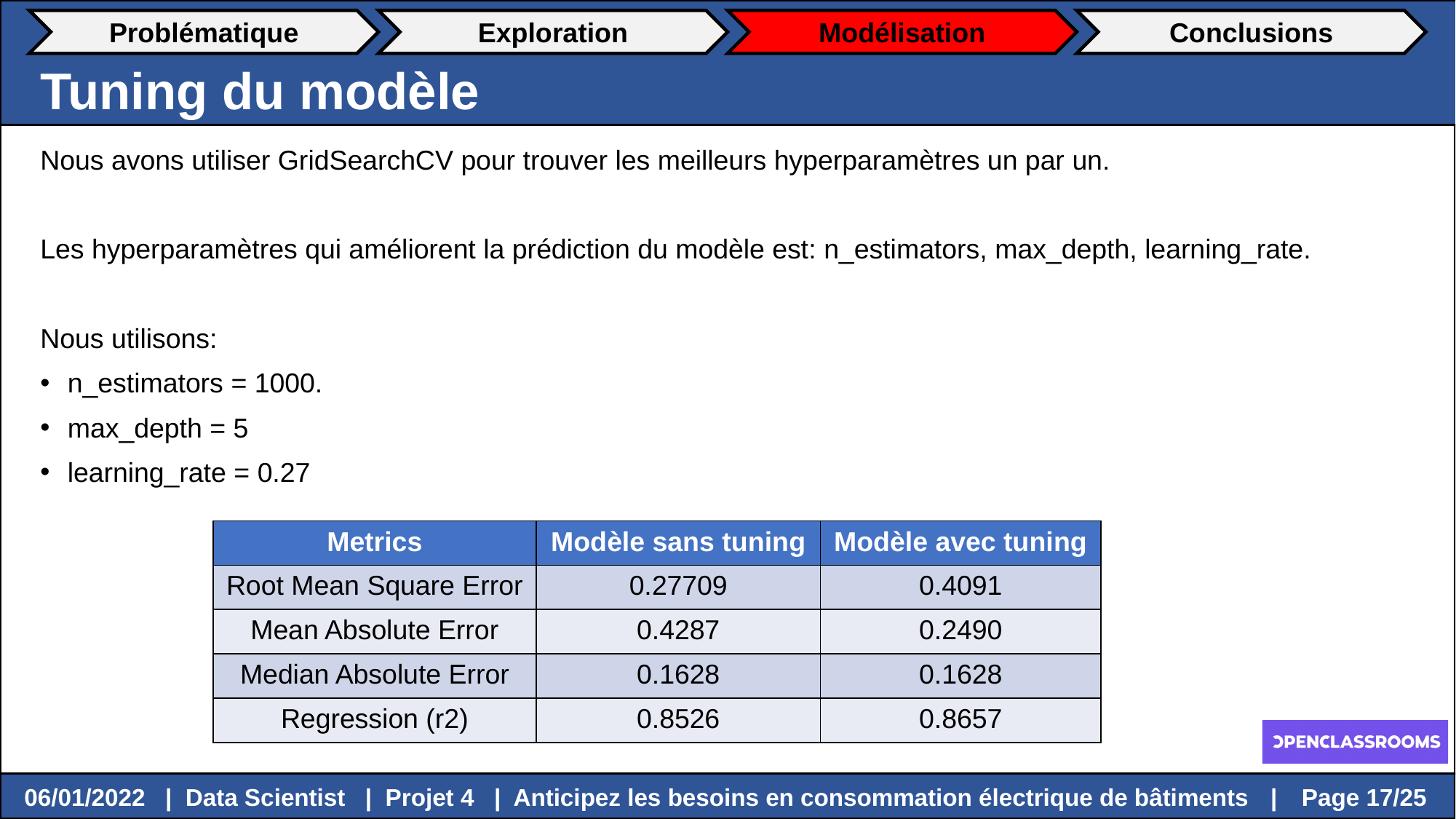

Problématique
Exploration
Modélisation
Conclusions
Tuning du modèle
Nous avons utiliser GridSearchCV pour trouver les meilleurs hyperparamètres un par un.

Les hyperparamètres qui améliorent la prédiction du modèle est: n_estimators, max_depth, learning_rate.

Nous utilisons:
n_estimators = 1000.
max_depth = 5
learning_rate = 0.27

| Metrics | Modèle sans tuning | Modèle avec tuning |
| --- | --- | --- |
| Root Mean Square Error | 0.27709 | 0.4091 |
| Mean Absolute Error | 0.4287 | 0.2490 |
| Median Absolute Error | 0.1628 | 0.1628 |
| Regression (r2) | 0.8526 | 0.8657 |
     Page 17/25